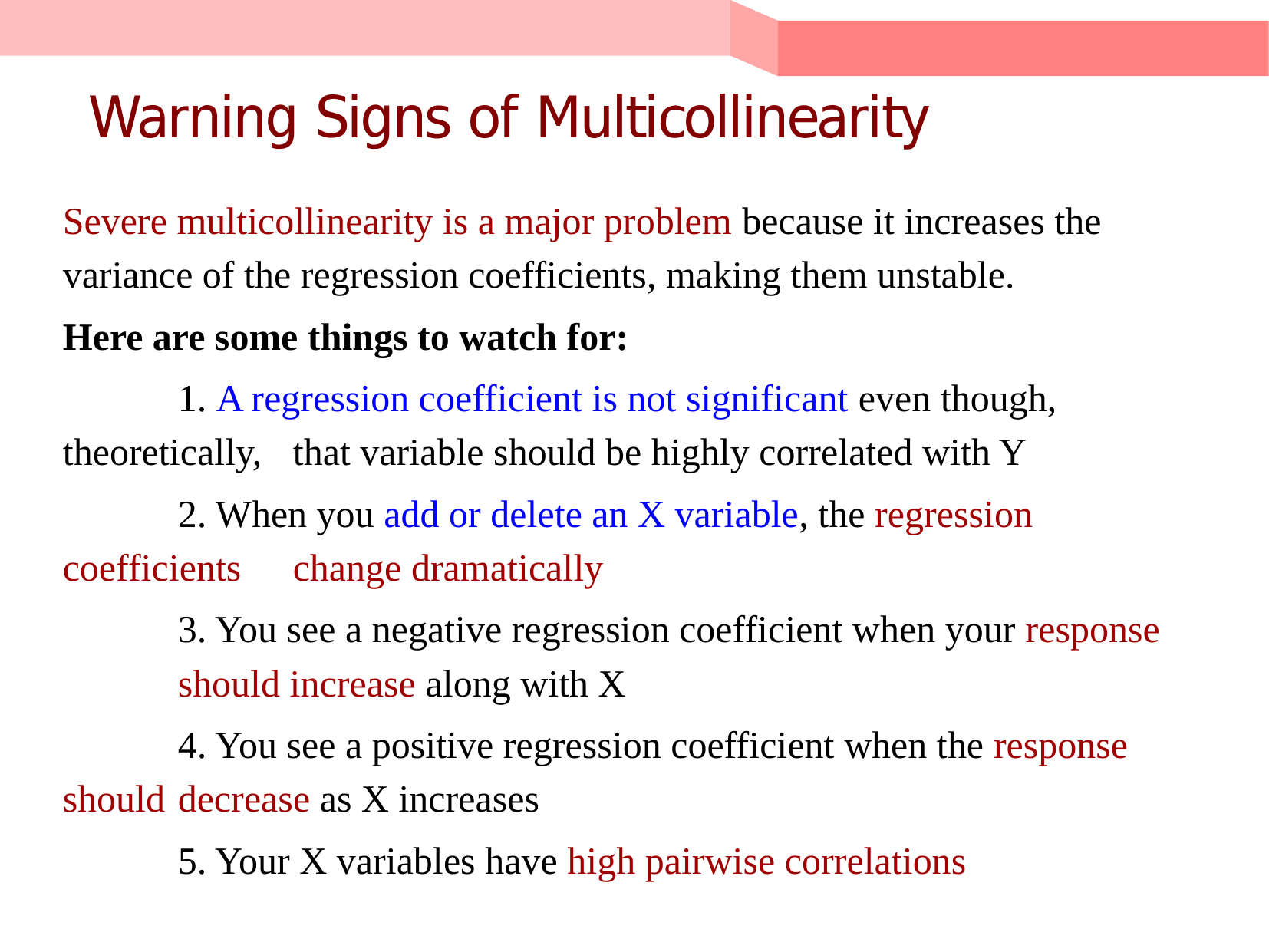

# Warning Signs of Multicollinearity
Severe multicollinearity is a major problem because it increases the variance of the regression coefficients, making them unstable.
Here are some things to watch for:
	1. A regression coefficient is not significant even though, theoretically, 	that variable should be highly correlated with Y
	2. When you add or delete an X variable, the regression coefficients 	change dramatically
	3. You see a negative regression coefficient when your response 	should increase along with X
	4. You see a positive regression coefficient when the response should 	decrease as X increases
	5. Your X variables have high pairwise correlations